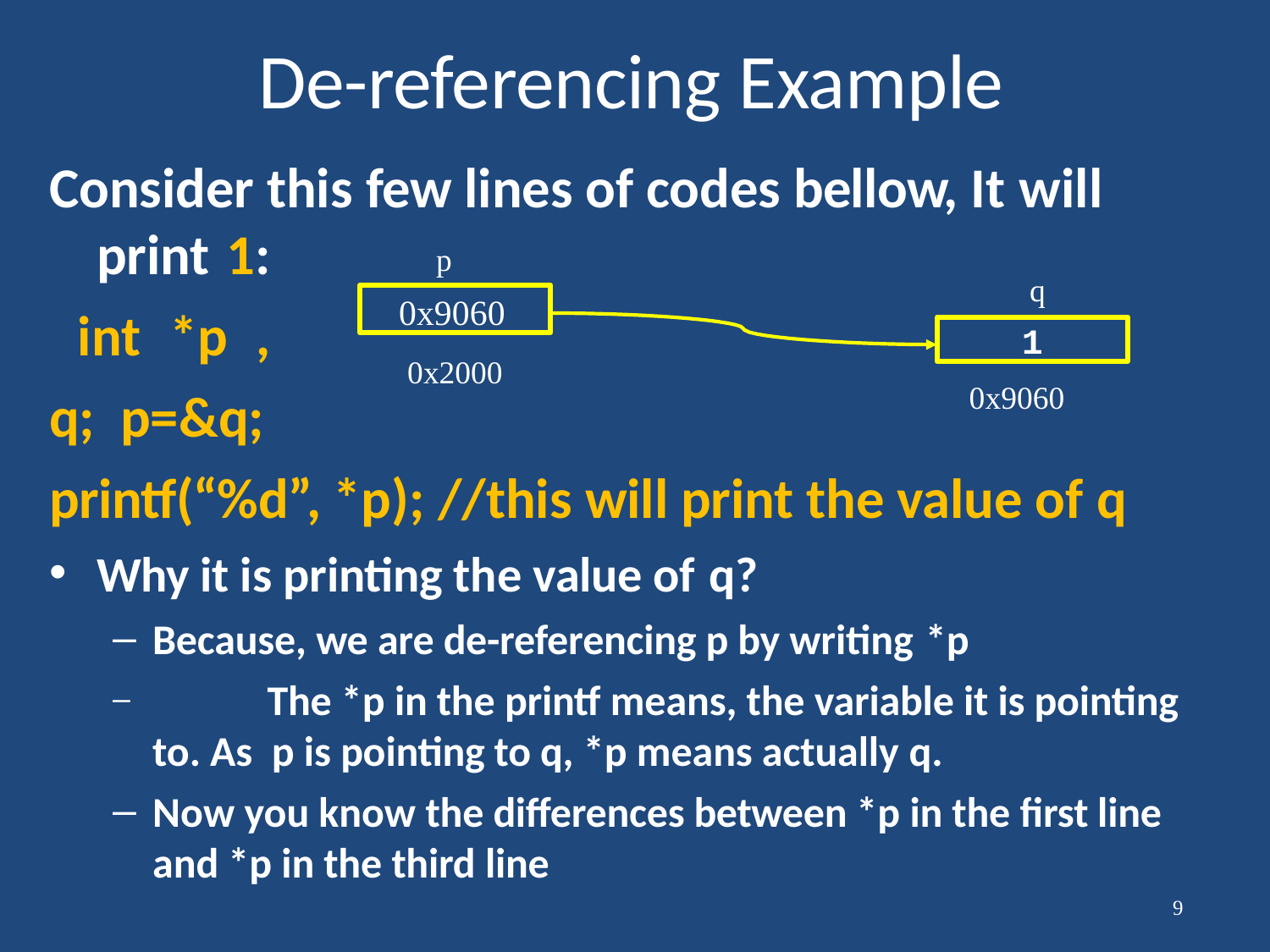

# De-referencing Example
Consider this few lines of codes bellow, It will
print 1:  int *p , q;  p=&q;
p
q
0x9060

1
0x2000
0x9060
printf(“%d”, *p); //this will print the value of q
Why it is printing the value of q?
Because, we are de-referencing p by writing *p
	The *p in the printf means, the variable it is pointing to. As  p is pointing to q, *p means actually q.
Now you know the differences between *p in the first line  and *p in the third line
9